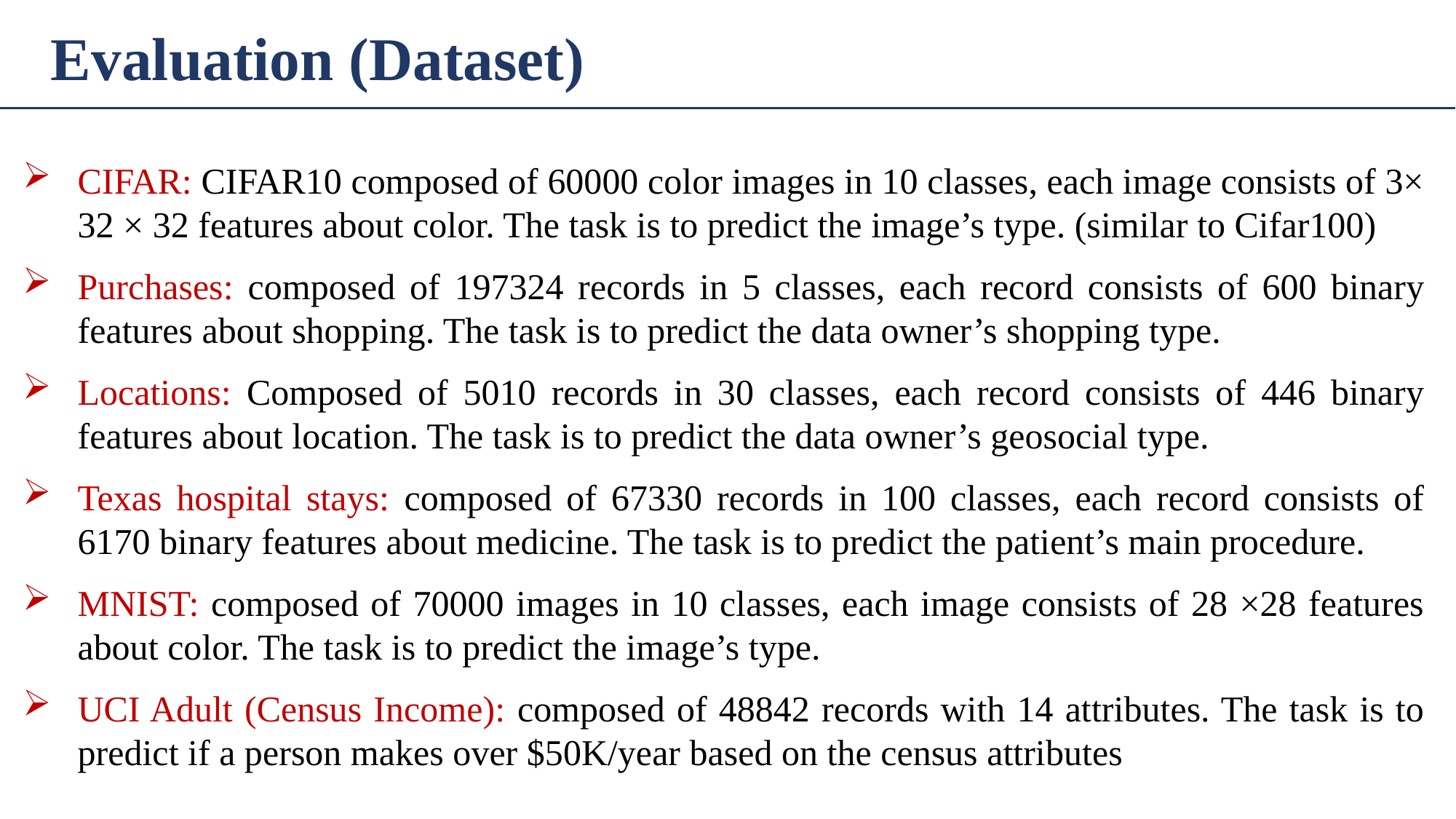

Evaluation (Dataset)
CIFAR: CIFAR10 composed of 60000 color images in 10 classes, each image consists of 3× 32 × 32 features about color. The task is to predict the image’s type. (similar to Cifar100)
Purchases: composed of 197324 records in 5 classes, each record consists of 600 binary features about shopping. The task is to predict the data owner’s shopping type.
Locations: Composed of 5010 records in 30 classes, each record consists of 446 binary features about location. The task is to predict the data owner’s geosocial type.
Texas hospital stays: composed of 67330 records in 100 classes, each record consists of 6170 binary features about medicine. The task is to predict the patient’s main procedure.
MNIST: composed of 70000 images in 10 classes, each image consists of 28 ×28 features about color. The task is to predict the image’s type.
UCI Adult (Census Income): composed of 48842 records with 14 attributes. The task is to predict if a person makes over $50K/year based on the census attributes